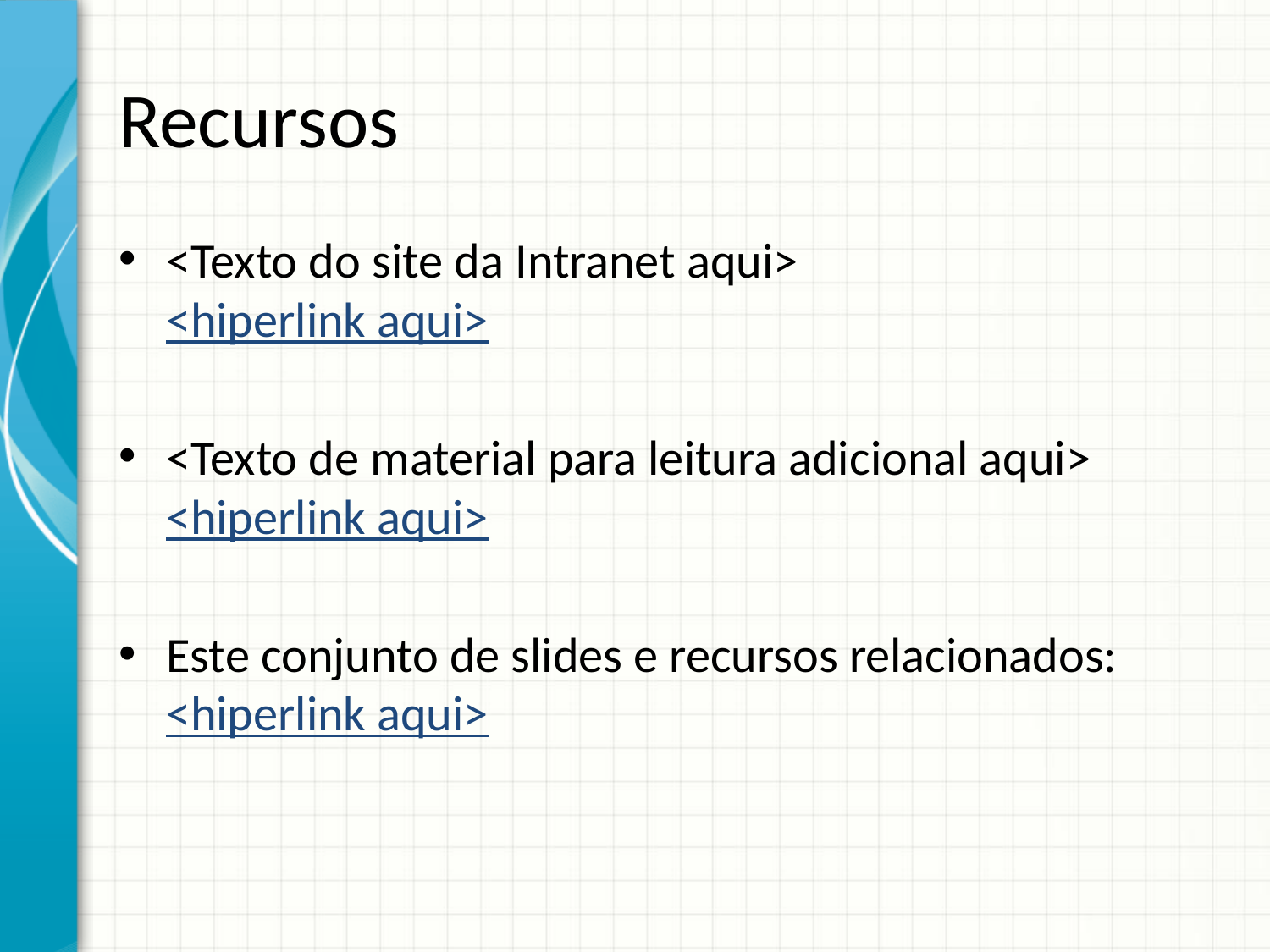

# Recursos
<Texto do site da Intranet aqui>
<hiperlink aqui>

<Texto de material para leitura adicional aqui>
<hiperlink aqui>

Este conjunto de slides e recursos relacionados:
<hiperlink aqui>